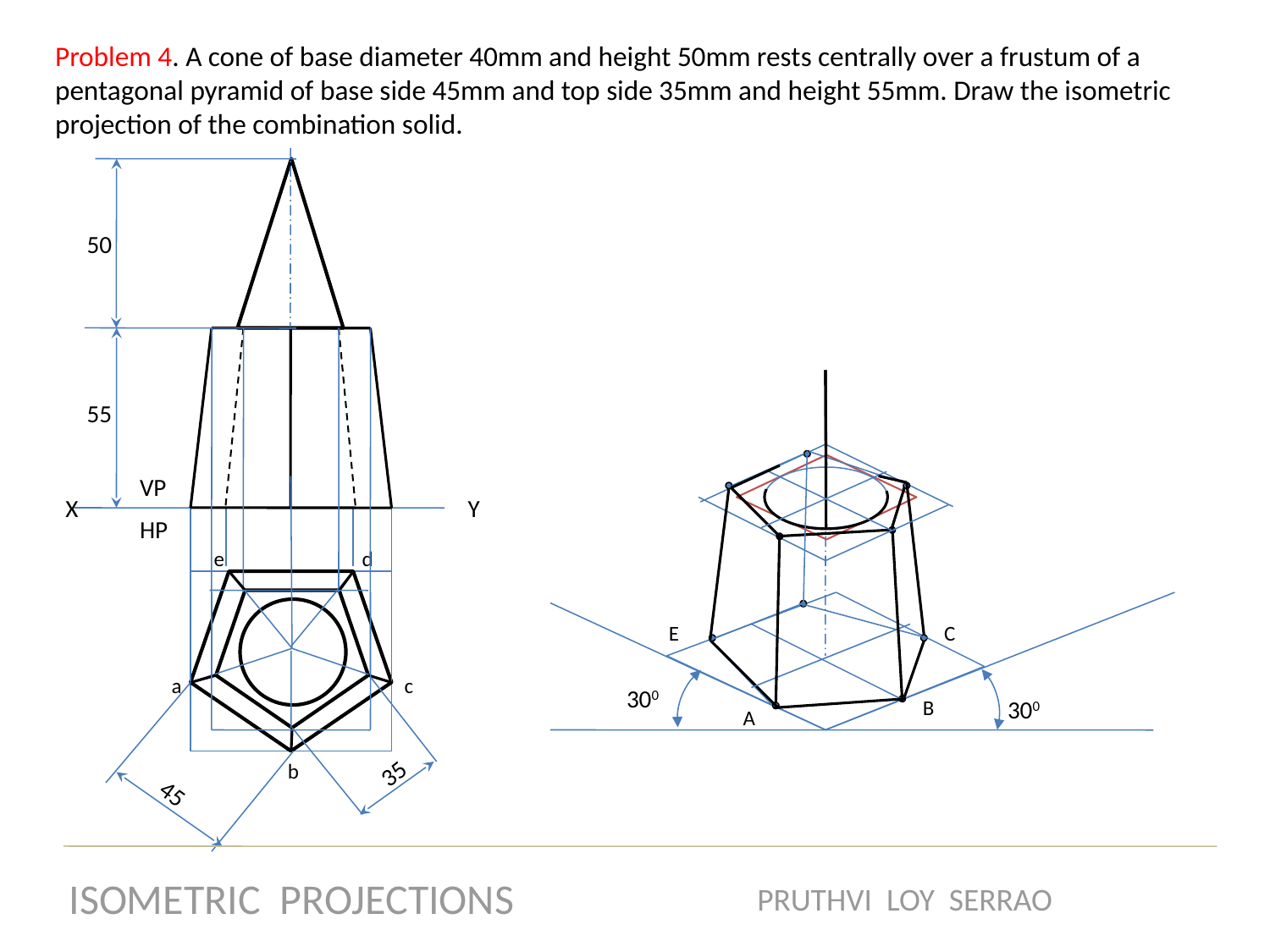

Problem 4. A cone of base diameter 40mm and height 50mm rests centrally over a frustum of a pentagonal pyramid of base side 45mm and top side 35mm and height 55mm. Draw the isometric projection of the combination solid.

50
55

VP

X
Y
HP

e
d

E
C

a
c
300
B
300

A

b
35
45
ISOMETRIC  PROJECTIONS
PRUTHVI  LOY  SERRAO